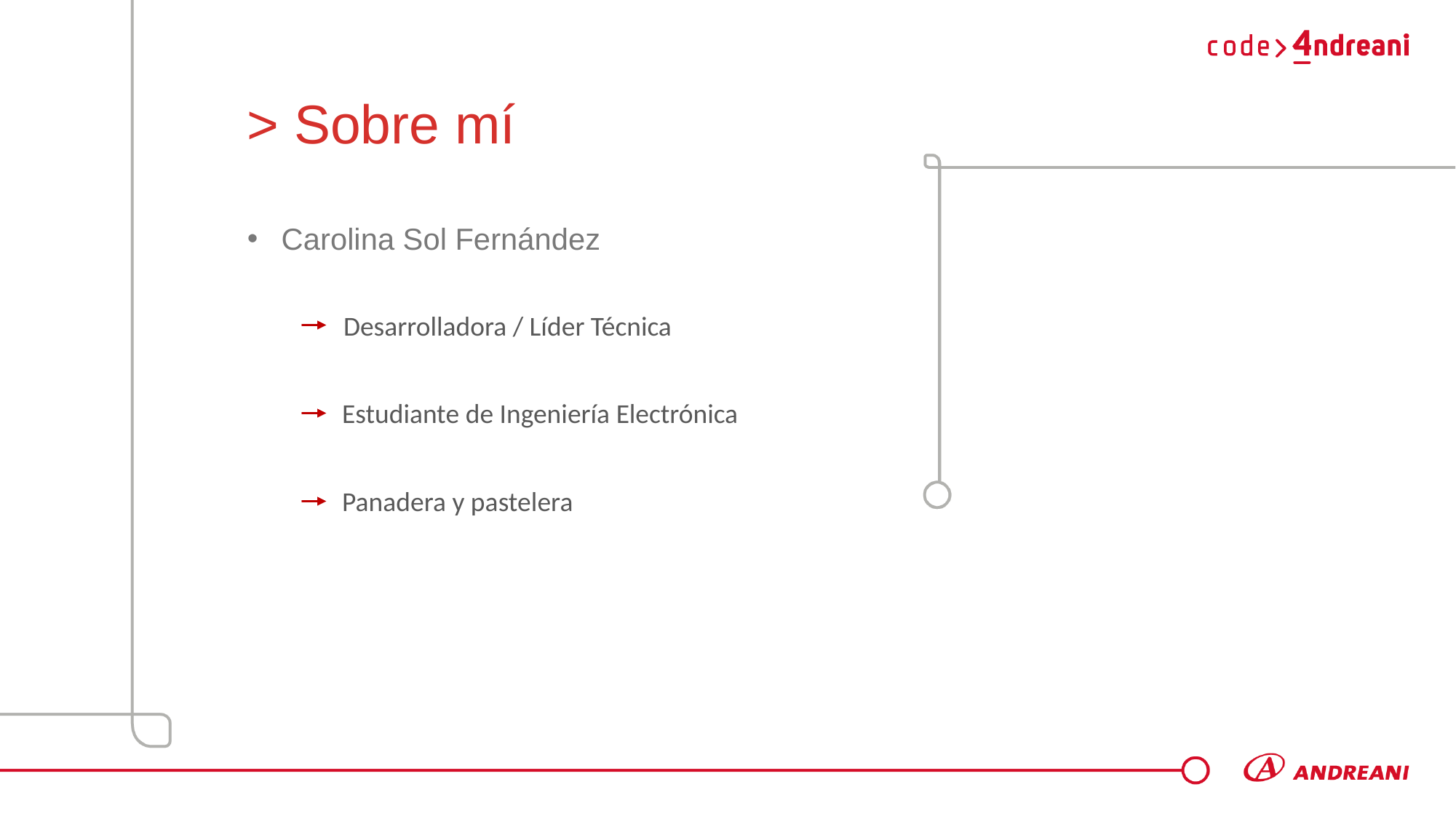

# > Sobre mí
Carolina Sol Fernández

 Desarrolladora / Líder Técnica

 Estudiante de Ingeniería Electrónica

 Panadera y pastelera